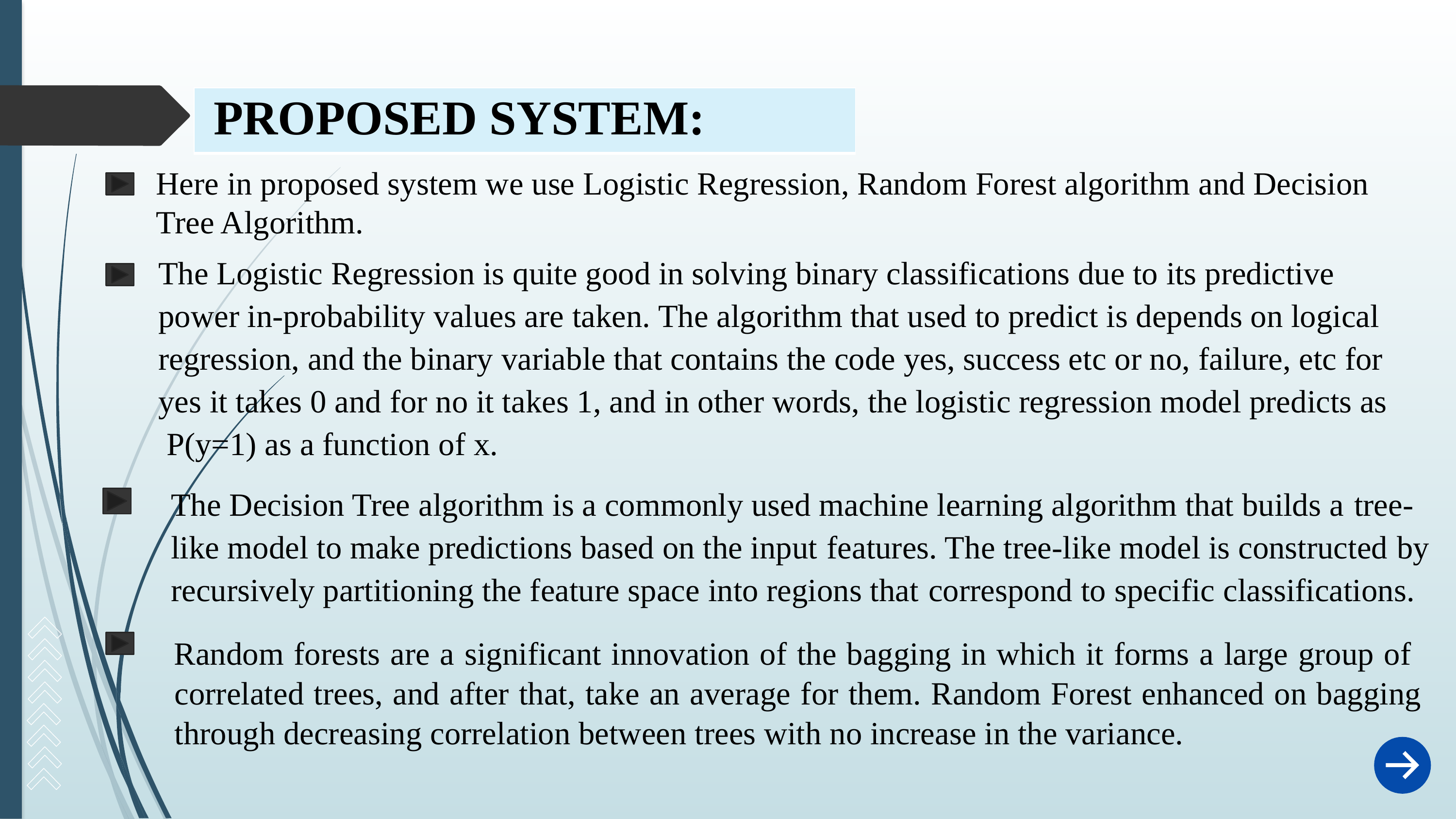

| PROPOSED SYSTEM: |
| --- |
Here in proposed system we use Logistic Regression, Random Forest algorithm and Decision Tree Algorithm.

The Logistic Regression is quite good in solving binary classifications due to its predictive
power in-probability values are taken. The algorithm that used to predict is depends on logical regression, and the binary variable that contains the code yes, success etc or no, failure, etc for yes it takes 0 and for no it takes 1, and in other words, the logistic regression model predicts as
 P(y=1) as a function of x.

The Decision Tree algorithm is a commonly used machine learning algorithm that builds a tree-like model to make predictions based on the input features. The tree-like model is constructed by recursively partitioning the feature space into regions that correspond to specific classifications.

Random forests are a significant innovation of the bagging in which it forms a large group of  correlated trees, and after that, take an average for them. Random Forest enhanced on bagging through decreasing correlation between trees with no increase in the variance.